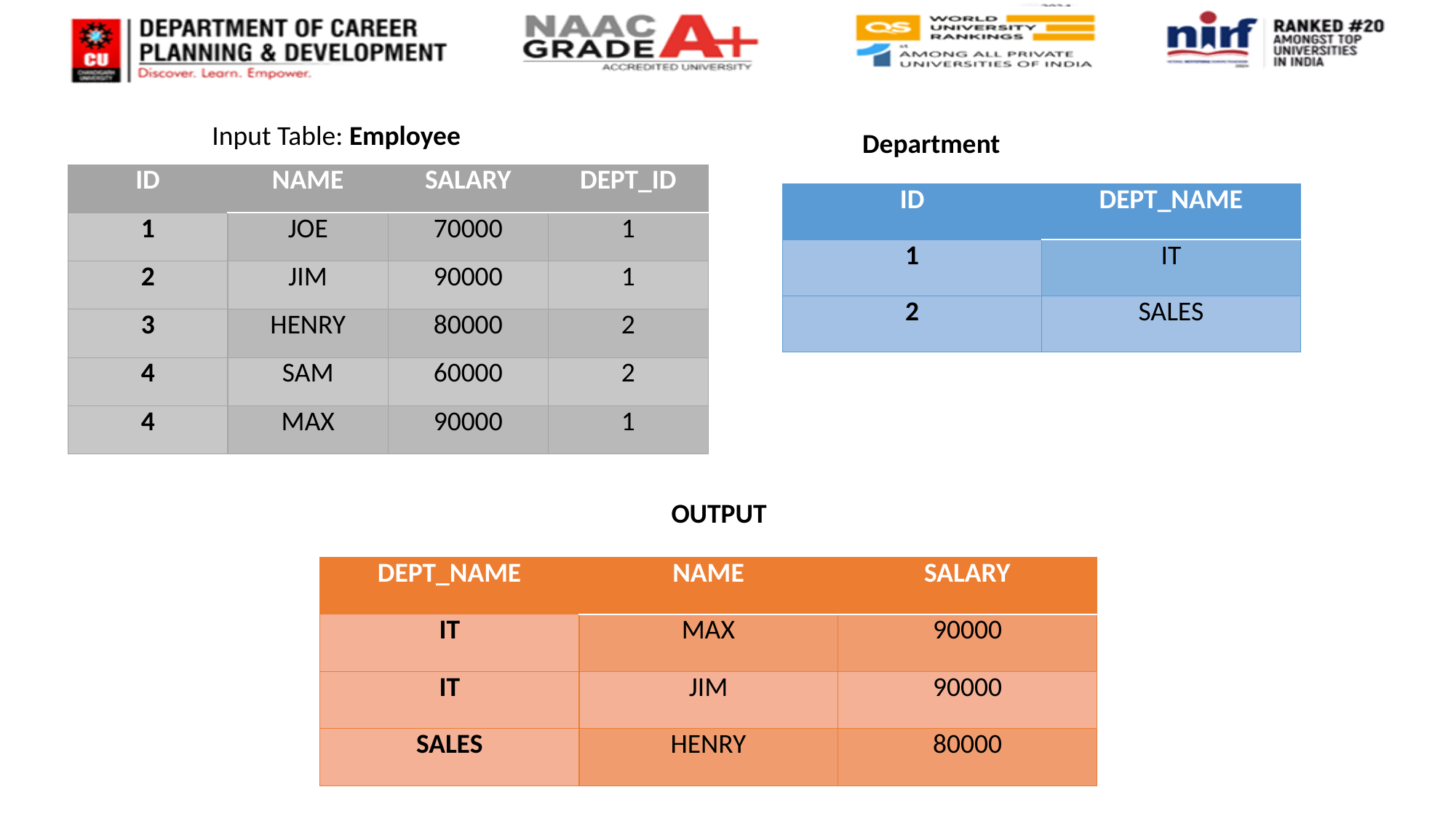

Input Table: Employee
Department
| ID | NAME | SALARY | DEPT\_ID |
| --- | --- | --- | --- |
| 1 | JOE | 70000 | 1 |
| 2 | JIM | 90000 | 1 |
| 3 | HENRY | 80000 | 2 |
| 4 | SAM | 60000 | 2 |
| 4 | MAX | 90000 | 1 |
| ID | DEPT\_NAME |
| --- | --- |
| 1 | IT |
| 2 | SALES |
OUTPUT
| DEPT\_NAME | NAME | SALARY |
| --- | --- | --- |
| IT | MAX | 90000 |
| IT | JIM | 90000 |
| SALES | HENRY | 80000 |